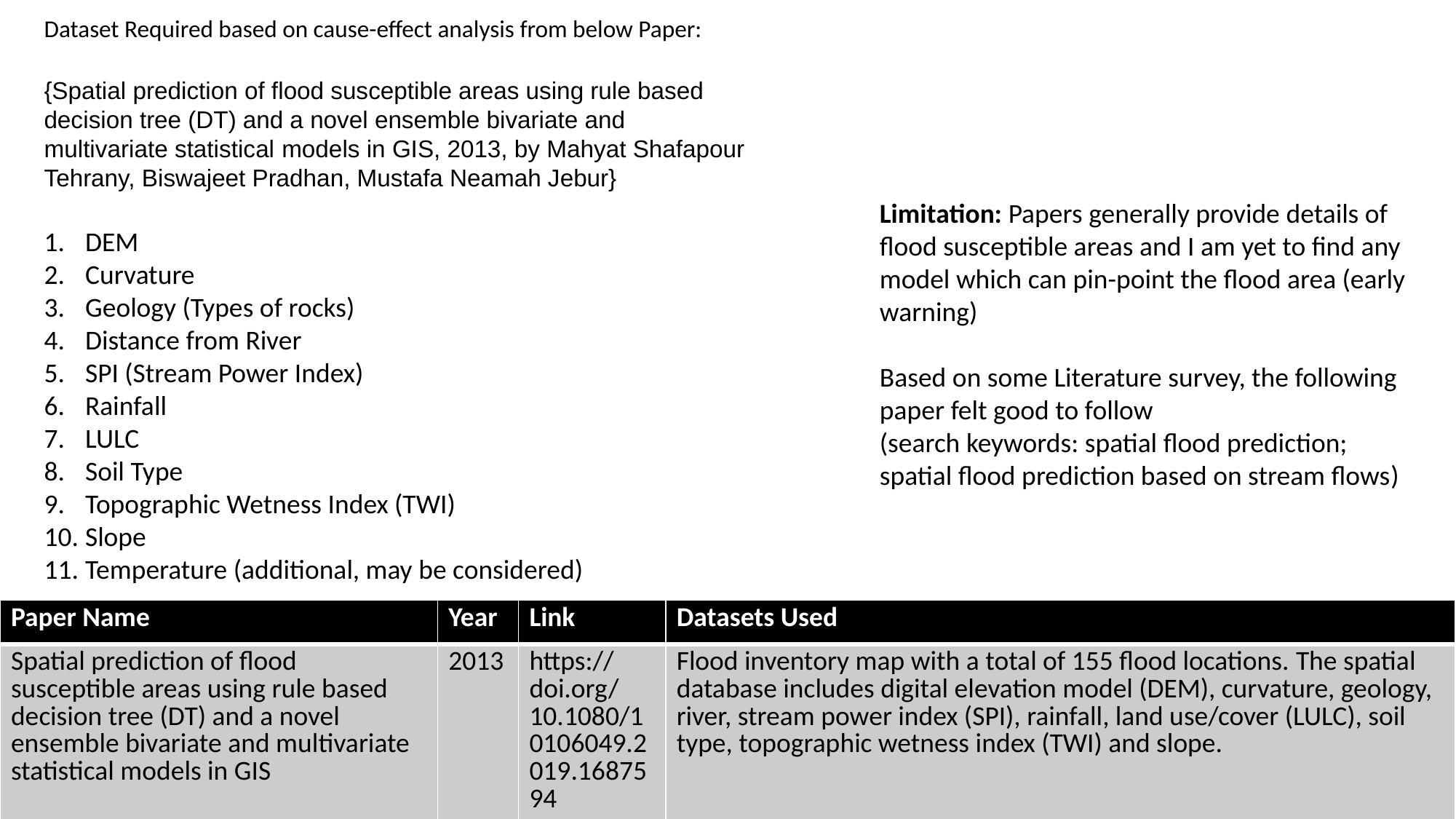

Dataset Required based on cause-effect analysis from below Paper:

{Spatial prediction of flood susceptible areas using rule based decision tree (DT) and a novel ensemble bivariate and multivariate statistical models in GIS, 2013, by Mahyat Shafapour Tehrany, Biswajeet Pradhan, Mustafa Neamah Jebur}

DEM
Curvature
Geology (Types of rocks)
Distance from River
SPI (Stream Power Index)
Rainfall
LULC
Soil Type
Topographic Wetness Index (TWI)
Slope
Temperature (additional, may be considered)
Limitation: Papers generally provide details of flood susceptible areas and I am yet to find any model which can pin-point the flood area (early warning)

Based on some Literature survey, the following paper felt good to follow
(search keywords: spatial flood prediction; spatial flood prediction based on stream flows)
| Paper Name | Year | Link | Datasets Used |
| --- | --- | --- | --- |
| Spatial prediction of flood susceptible areas using rule based decision tree (DT) and a novel ensemble bivariate and multivariate statistical models in GIS | 2013 | https://doi.org/10.1080/10106049.2019.1687594 | Flood inventory map with a total of 155 flood locations. The spatial database includes digital elevation model (DEM), curvature, geology, river, stream power index (SPI), rainfall, land use/cover (LULC), soil type, topographic wetness index (TWI) and slope. |